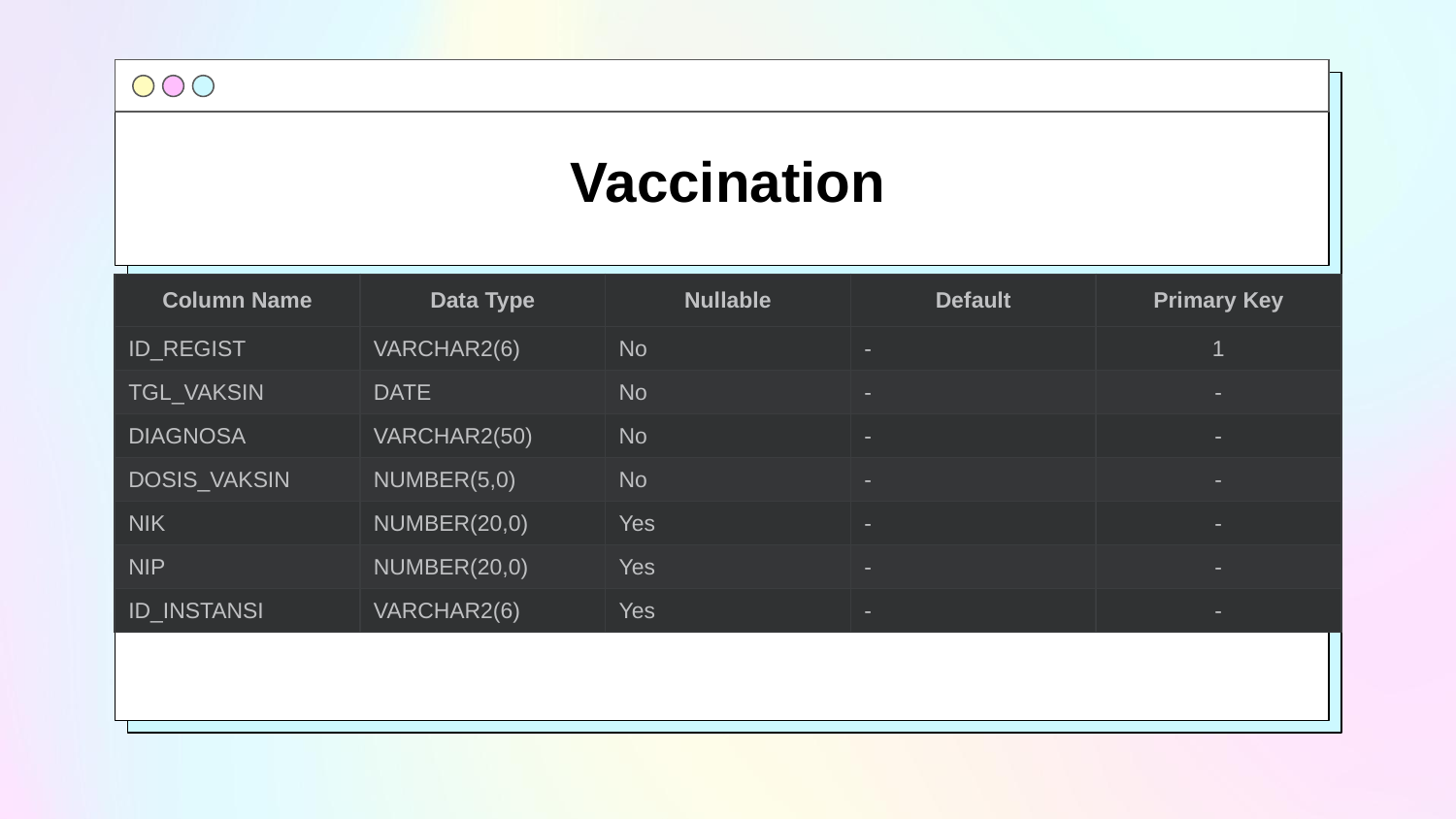

# Vaccination
| Column Name | Data Type | Nullable | Default | Primary Key |
| --- | --- | --- | --- | --- |
| ID\_REGIST | VARCHAR2(6) | No | - | 1 |
| TGL\_VAKSIN | DATE | No | - | - |
| DIAGNOSA | VARCHAR2(50) | No | - | - |
| DOSIS\_VAKSIN | NUMBER(5,0) | No | - | - |
| NIK | NUMBER(20,0) | Yes | - | - |
| NIP | NUMBER(20,0) | Yes | - | - |
| ID\_INSTANSI | VARCHAR2(6) | Yes | - | - |